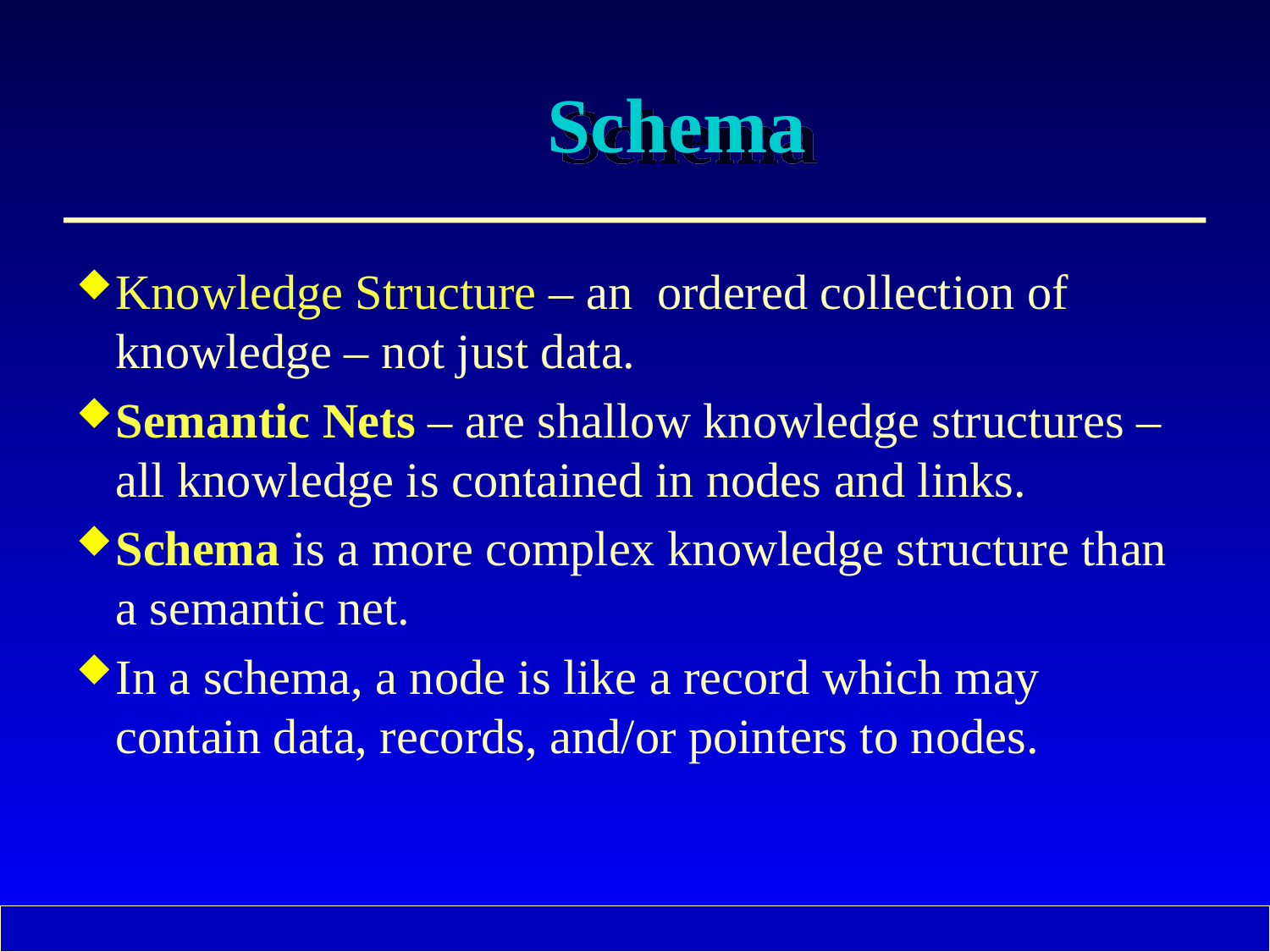

# Schema

Knowledge Structure – an  ordered collection of knowledge – not just data.
Semantic Nets – are shallow knowledge structures – all knowledge is contained in nodes and links.
Schema is a more complex knowledge structure than a semantic net.
In a schema, a node is like a record which may contain data, records, and/or pointers to nodes.